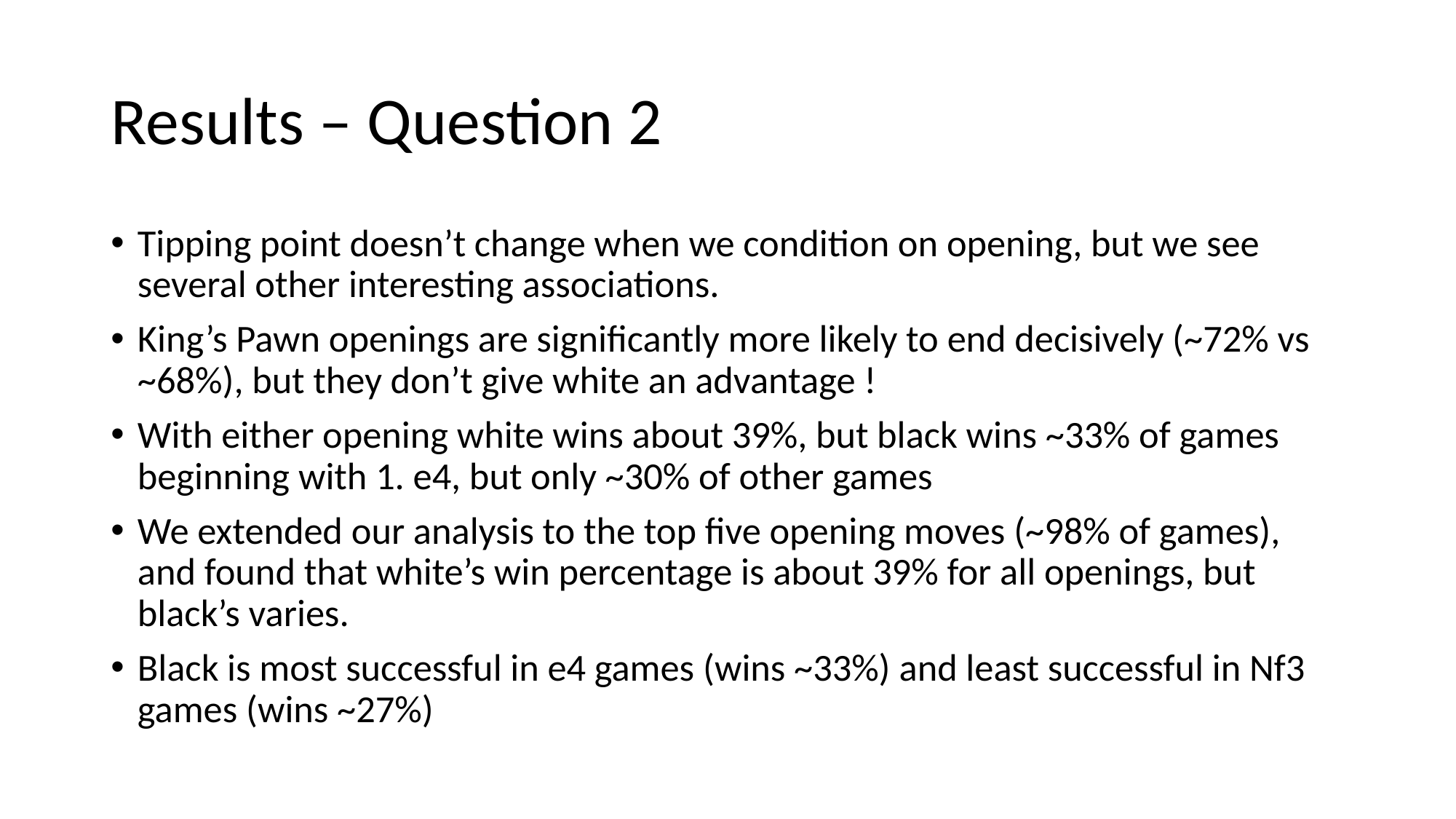

# Results – Question 2
Tipping point doesn’t change when we condition on opening, but we see several other interesting associations.
King’s Pawn openings are significantly more likely to end decisively (~72% vs ~68%), but they don’t give white an advantage !
With either opening white wins about 39%, but black wins ~33% of games beginning with 1. e4, but only ~30% of other games
We extended our analysis to the top five opening moves (~98% of games), and found that white’s win percentage is about 39% for all openings, but black’s varies.
Black is most successful in e4 games (wins ~33%) and least successful in Nf3 games (wins ~27%)